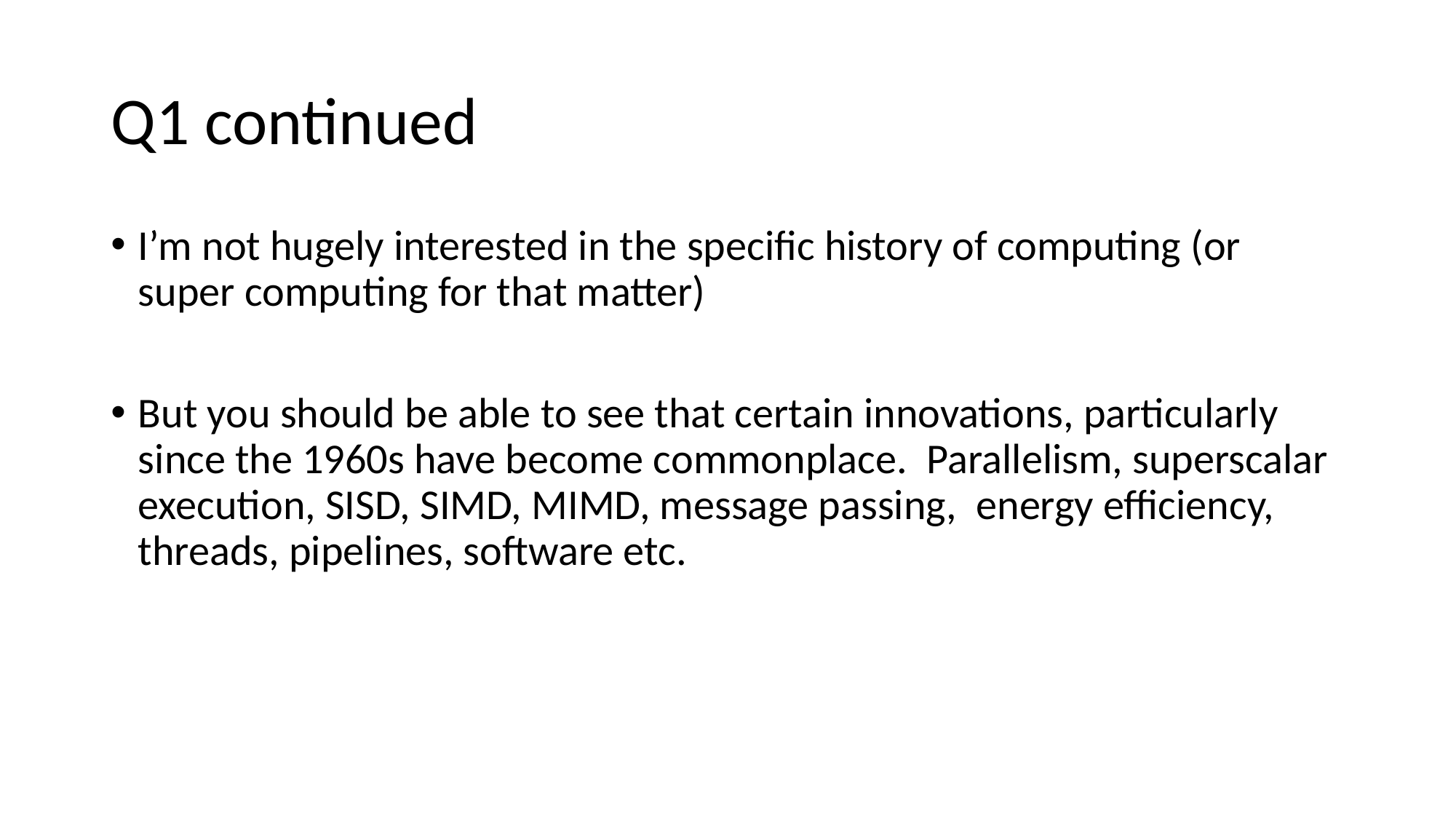

# Q1 continued
I’m not hugely interested in the specific history of computing (or super computing for that matter)

But you should be able to see that certain innovations, particularly since the 1960s have become commonplace.  Parallelism, superscalar execution, SISD, SIMD, MIMD, message passing,  energy efficiency, threads, pipelines, software etc.